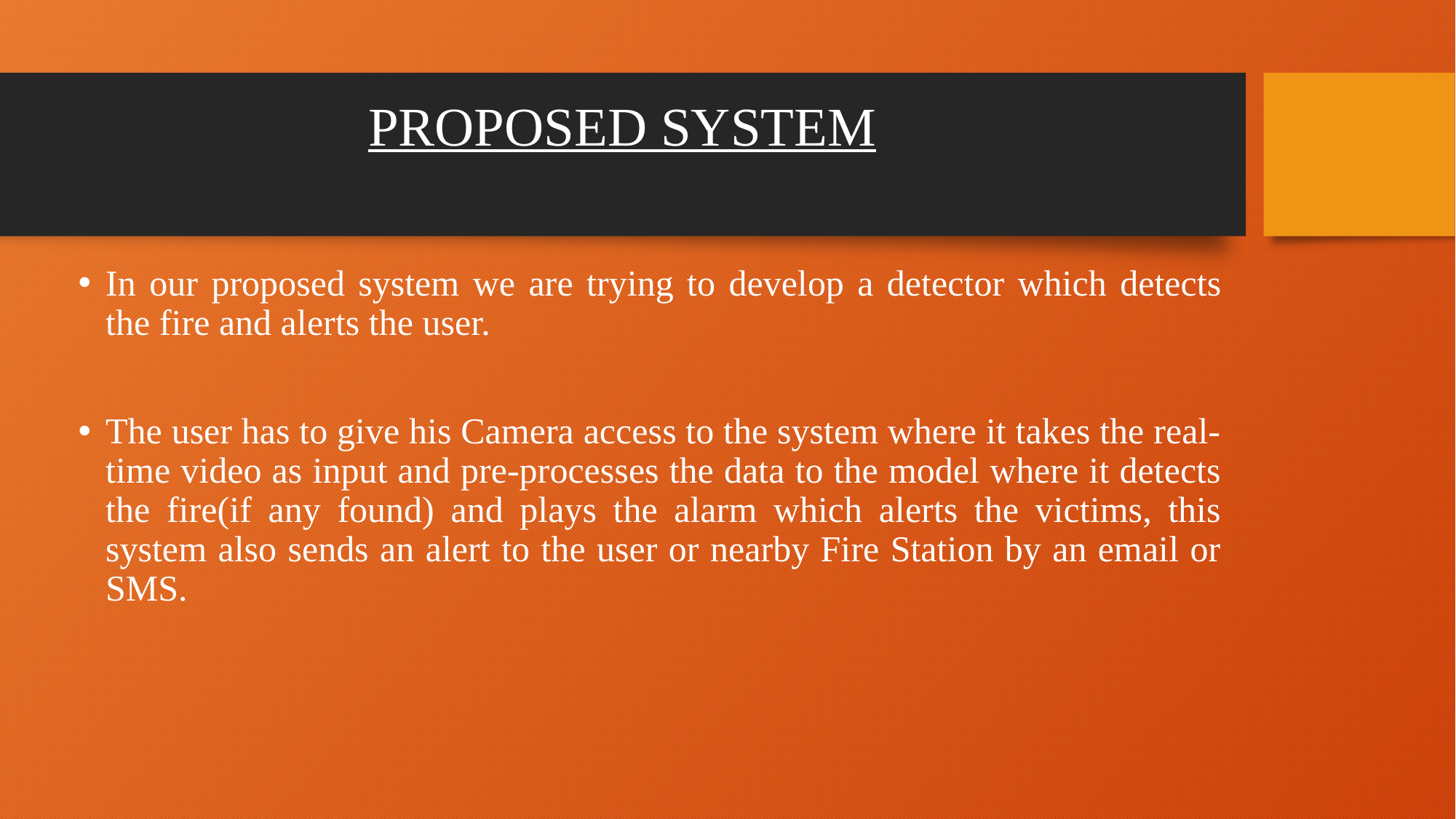

# PROPOSED SYSTEM

In our proposed system we are trying to develop a detector which detects the fire and alerts the user.

The user has to give his Camera access to the system where it takes the real-time video as input and pre-processes the data to the model where it detects the fire(if any found) and plays the alarm which alerts the victims, this system also sends an alert to the user or nearby Fire Station by an email or SMS.